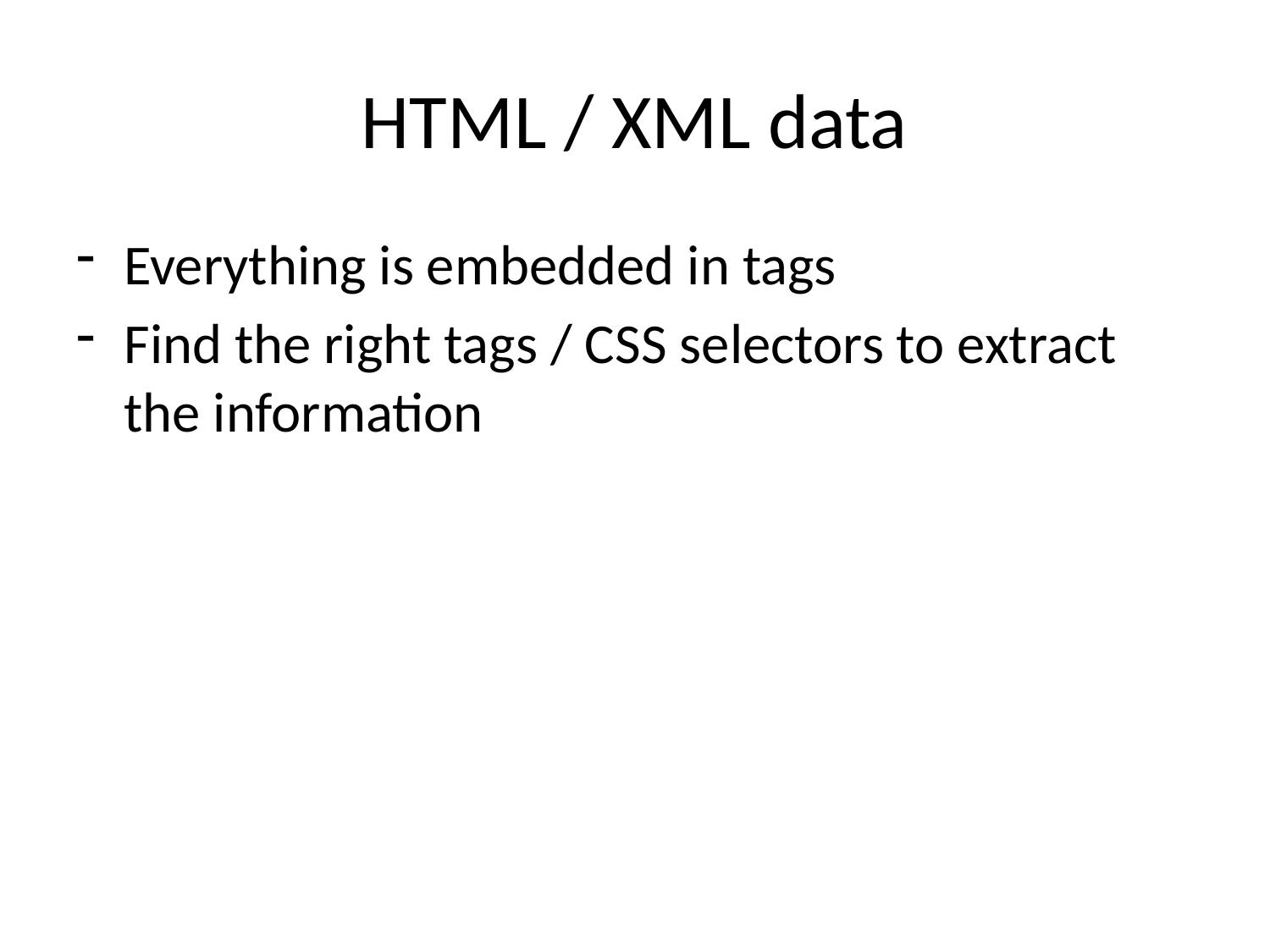

# HTML / XML data
Everything is embedded in tags
Find the right tags / CSS selectors to extract the information